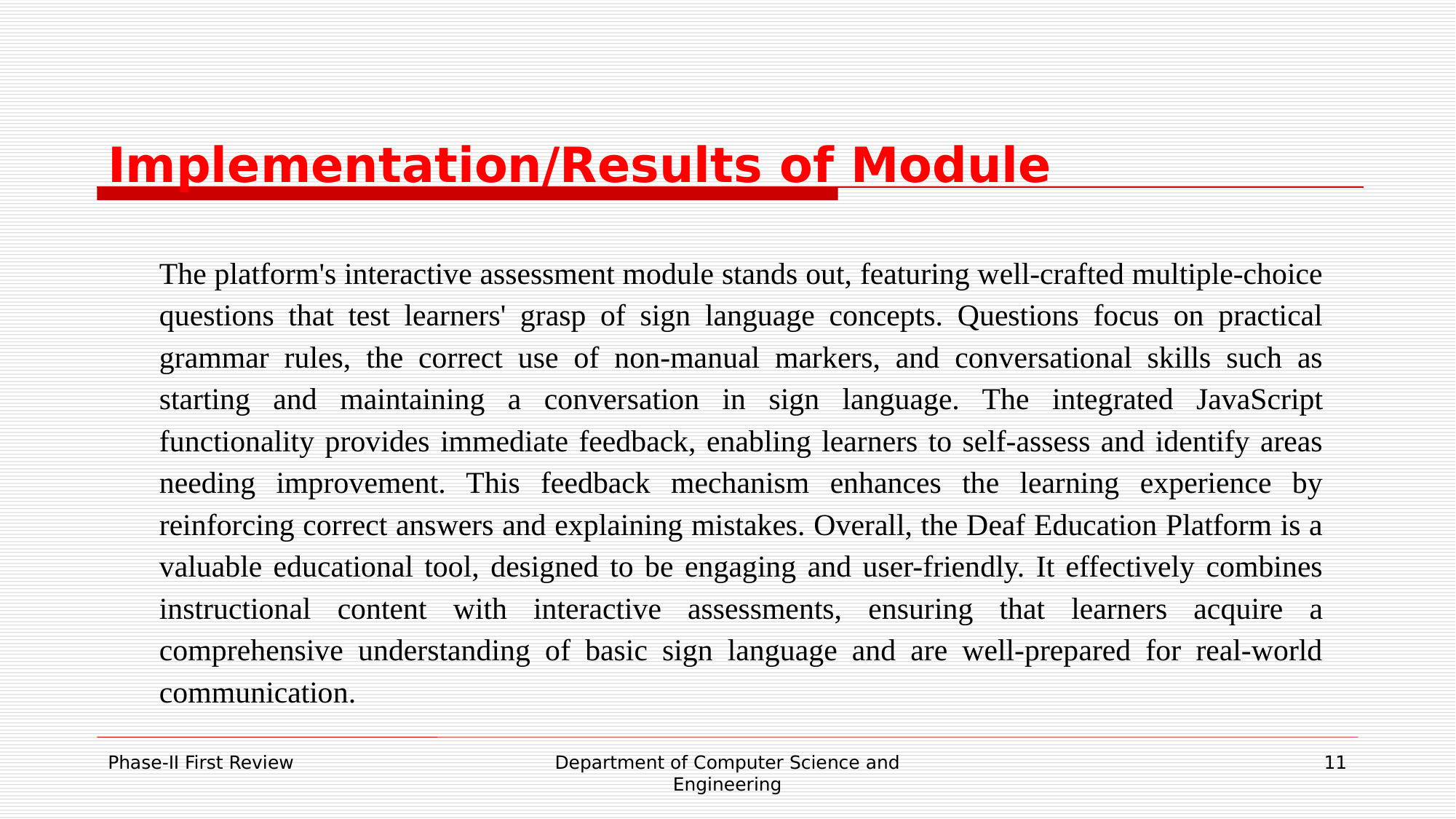

Implementation/Results of Module
The platform's interactive assessment module stands out, featuring well-crafted multiple-choice questions that test learners' grasp of sign language concepts. Questions focus on practical grammar rules, the correct use of non-manual markers, and conversational skills such as starting and maintaining a conversation in sign language. The integrated JavaScript functionality provides immediate feedback, enabling learners to self-assess and identify areas needing improvement. This feedback mechanism enhances the learning experience by reinforcing correct answers and explaining mistakes. Overall, the Deaf Education Platform is a valuable educational tool, designed to be engaging and user-friendly. It effectively combines instructional content with interactive assessments, ensuring that learners acquire a comprehensive understanding of basic sign language and are well-prepared for real-world communication.
Phase-II First Review
Department of Computer Science and Engineering
11